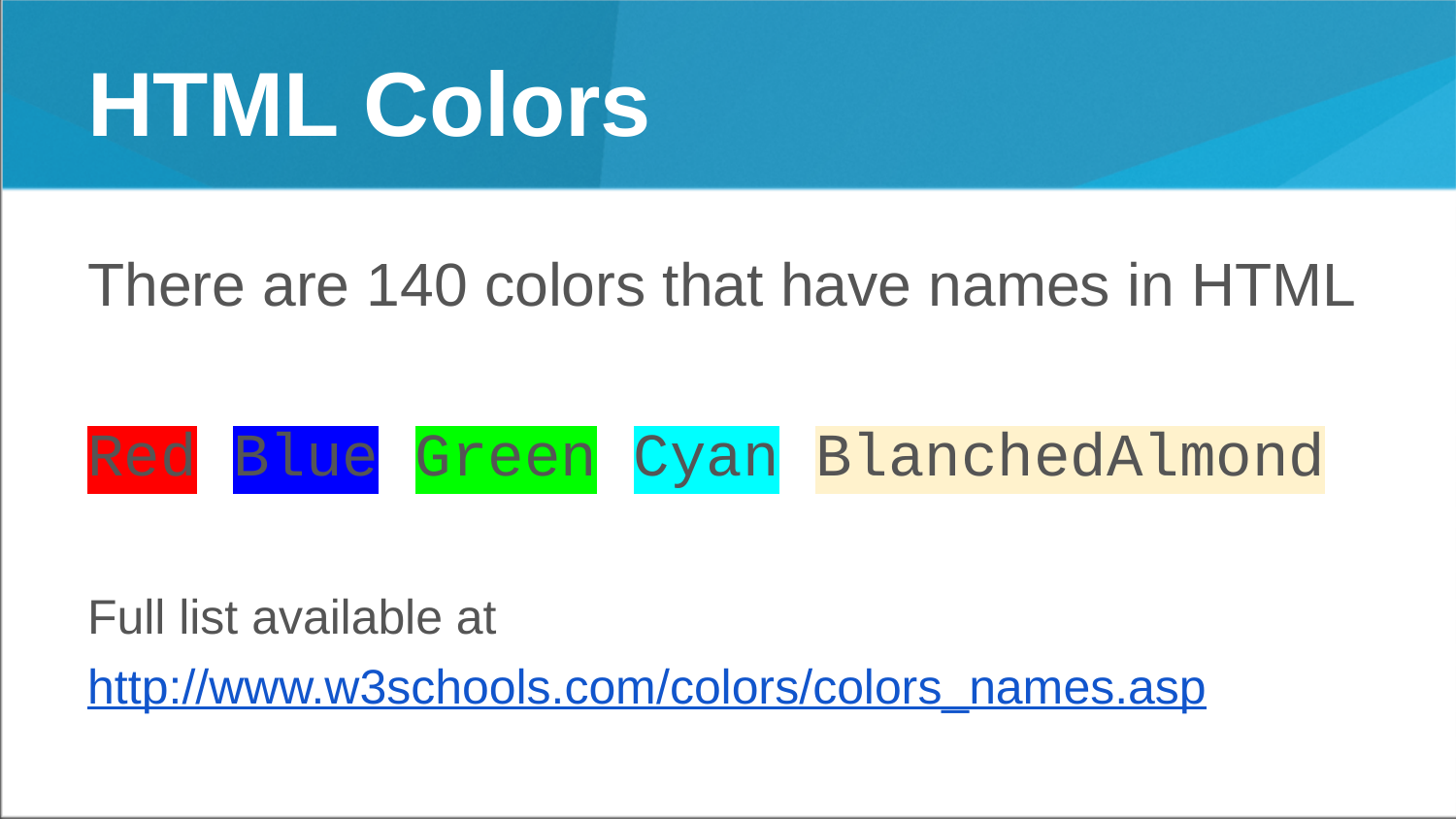

# HTML Colors
There are 140 colors that have names in HTML

Red Blue Green Cyan BlanchedAlmond

Full list available at http://www.w3schools.com/colors/colors_names.asp